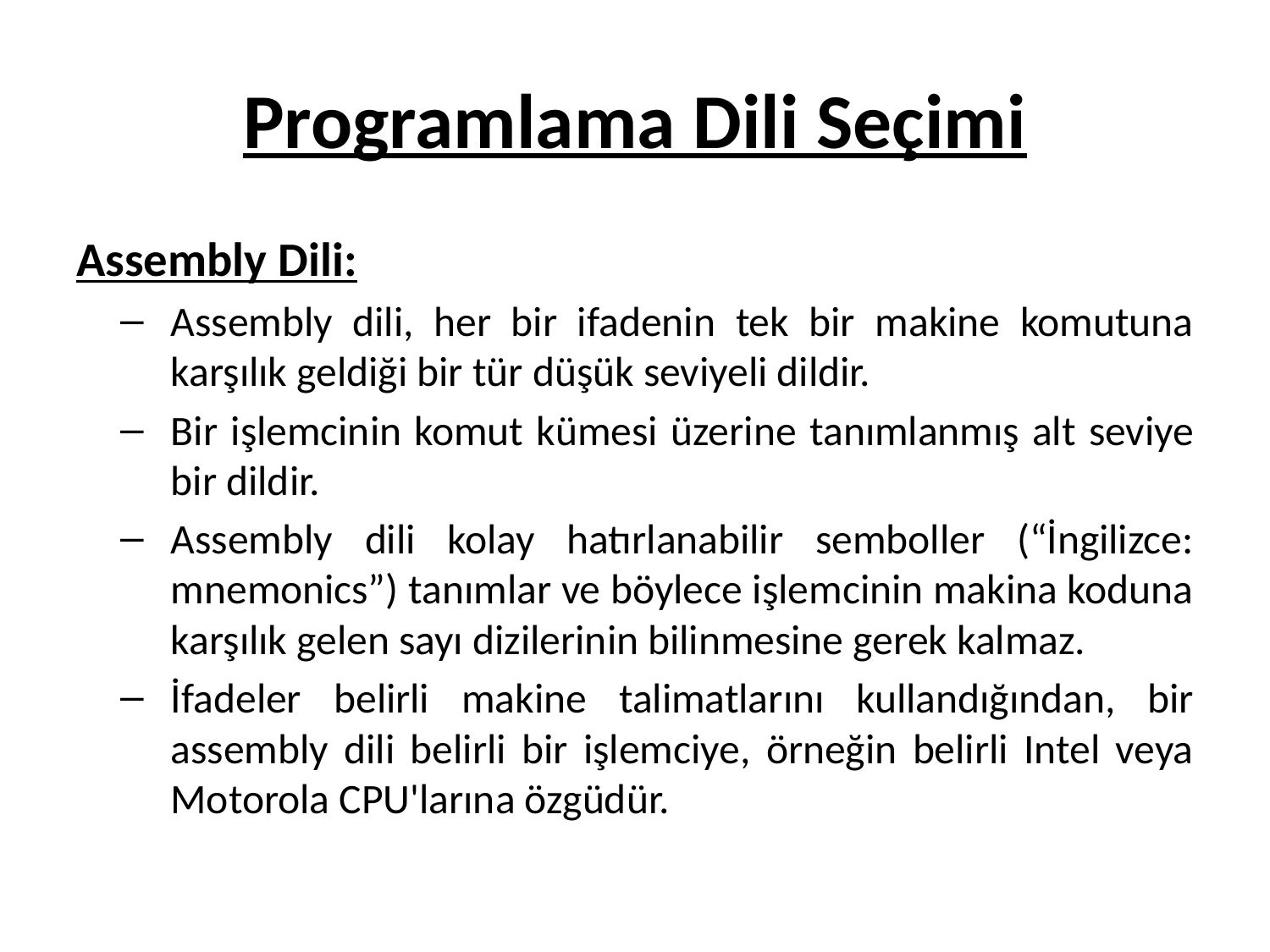

# Programlama Dili Seçimi
Assembly Dili:
Assembly dili, her bir ifadenin tek bir makine komutuna karşılık geldiği bir tür düşük seviyeli dildir.
Bir işlemcinin komut kümesi üzerine tanımlanmış alt seviye bir dildir.
Assembly dili kolay hatırlanabilir semboller (“İngilizce: mnemonics”) tanımlar ve böylece işlemcinin makina koduna karşılık gelen sayı dizilerinin bilinmesine gerek kalmaz.
İfadeler belirli makine talimatlarını kullandığından, bir assembly dili belirli bir işlemciye, örneğin belirli Intel veya Motorola CPU'larına özgüdür.